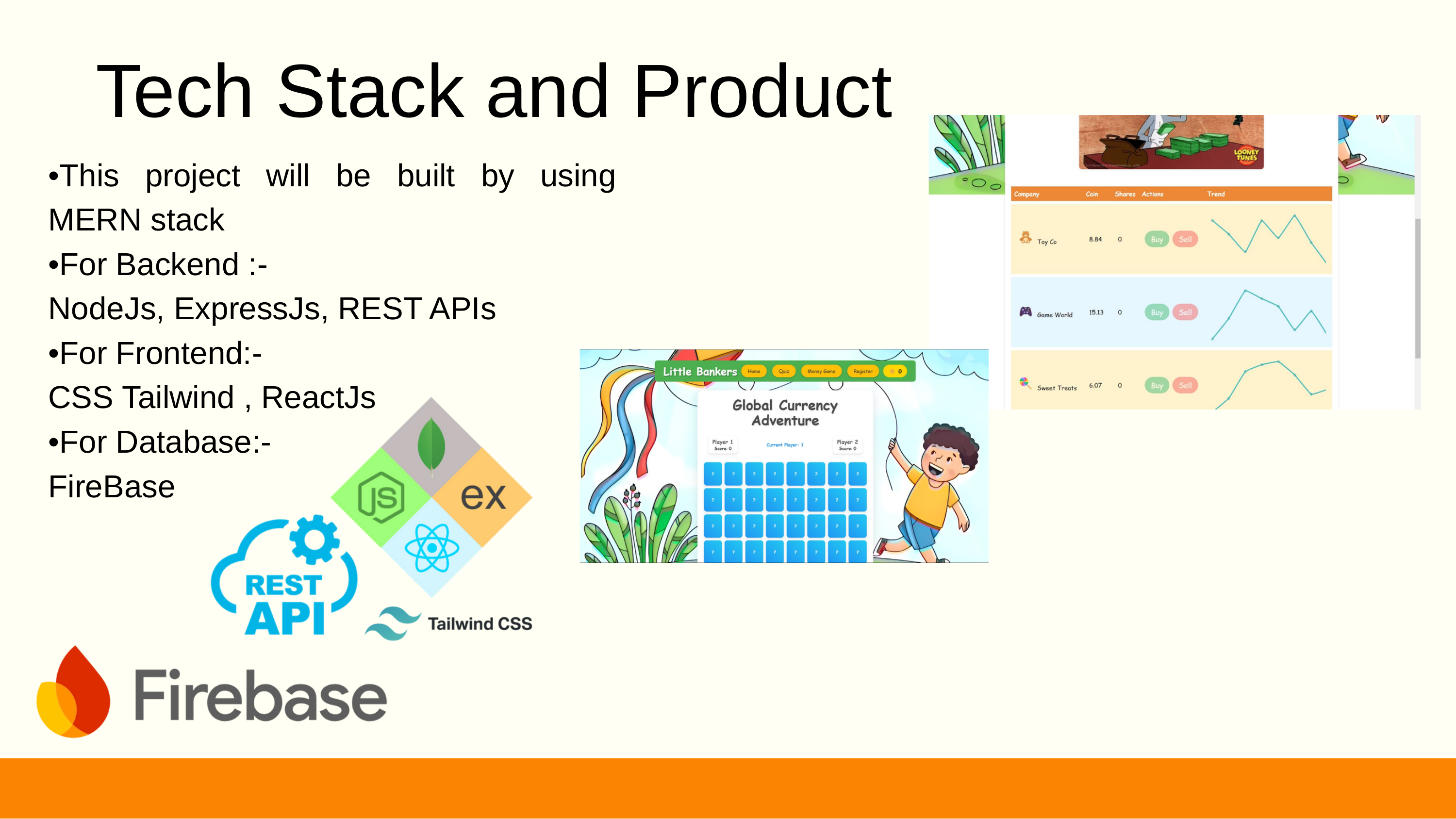

Tech Stack and Product

•This project will be built by using MERN stack
•For Backend :-
NodeJs, ExpressJs, REST APIs
•For Frontend:-
CSS Tailwind , ReactJs
•For Database:-
FireBase